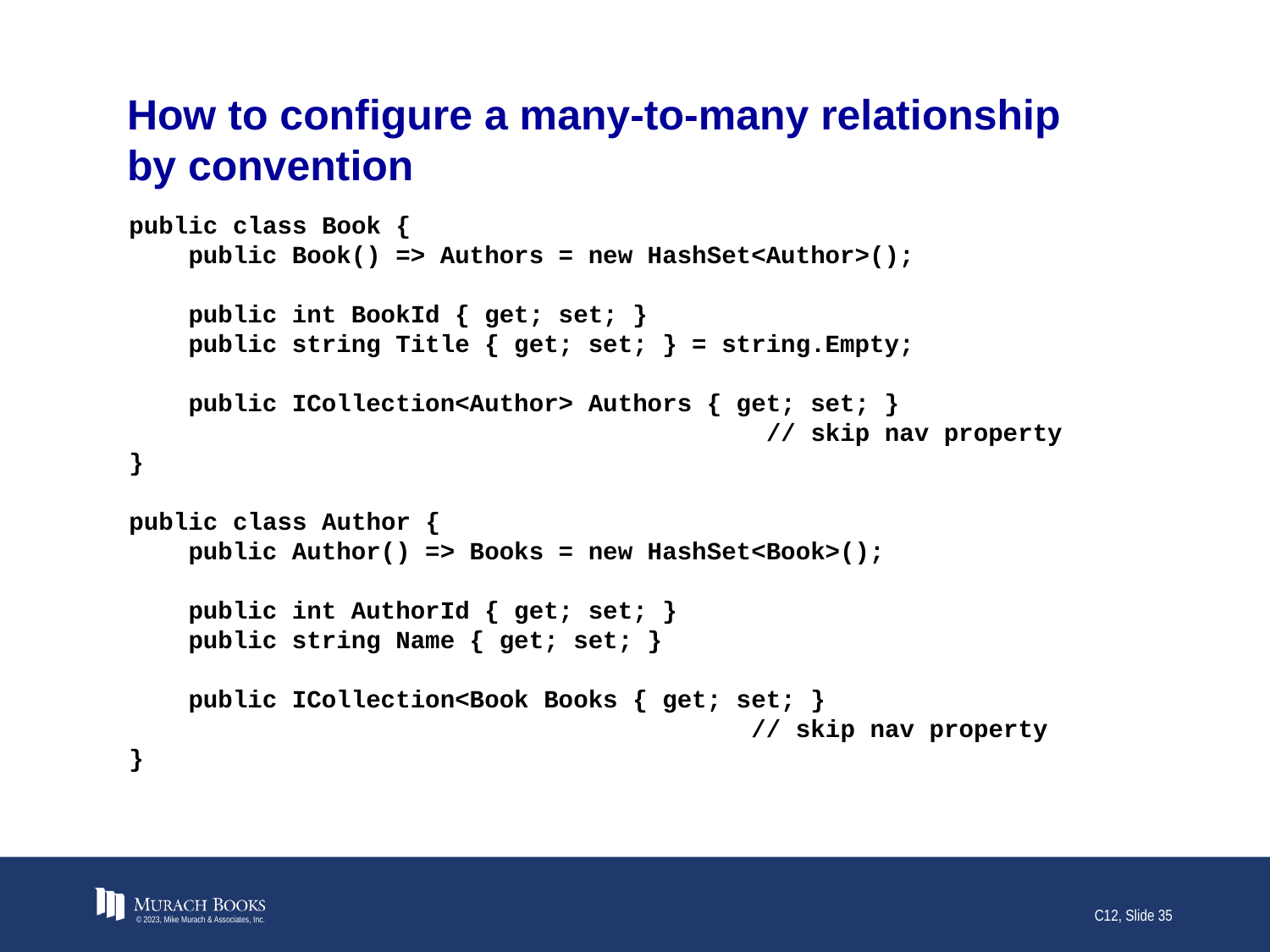

# How to configure a many-to-many relationship by convention
public class Book {
    public Book() => Authors = new HashSet<Author>();

    public int BookId { get; set; }
    public string Title { get; set; } = string.Empty;

    public ICollection<Author> Authors { get; set; }
                                           // skip nav property
}

public class Author {
    public Author() => Books = new HashSet<Book>();

    public int AuthorId { get; set; }
    public string Name { get; set; }

    public ICollection<Book Books { get; set; }
                                          // skip nav property
}

© 2023, Mike Murach & Associates, Inc.

C12, Slide 35